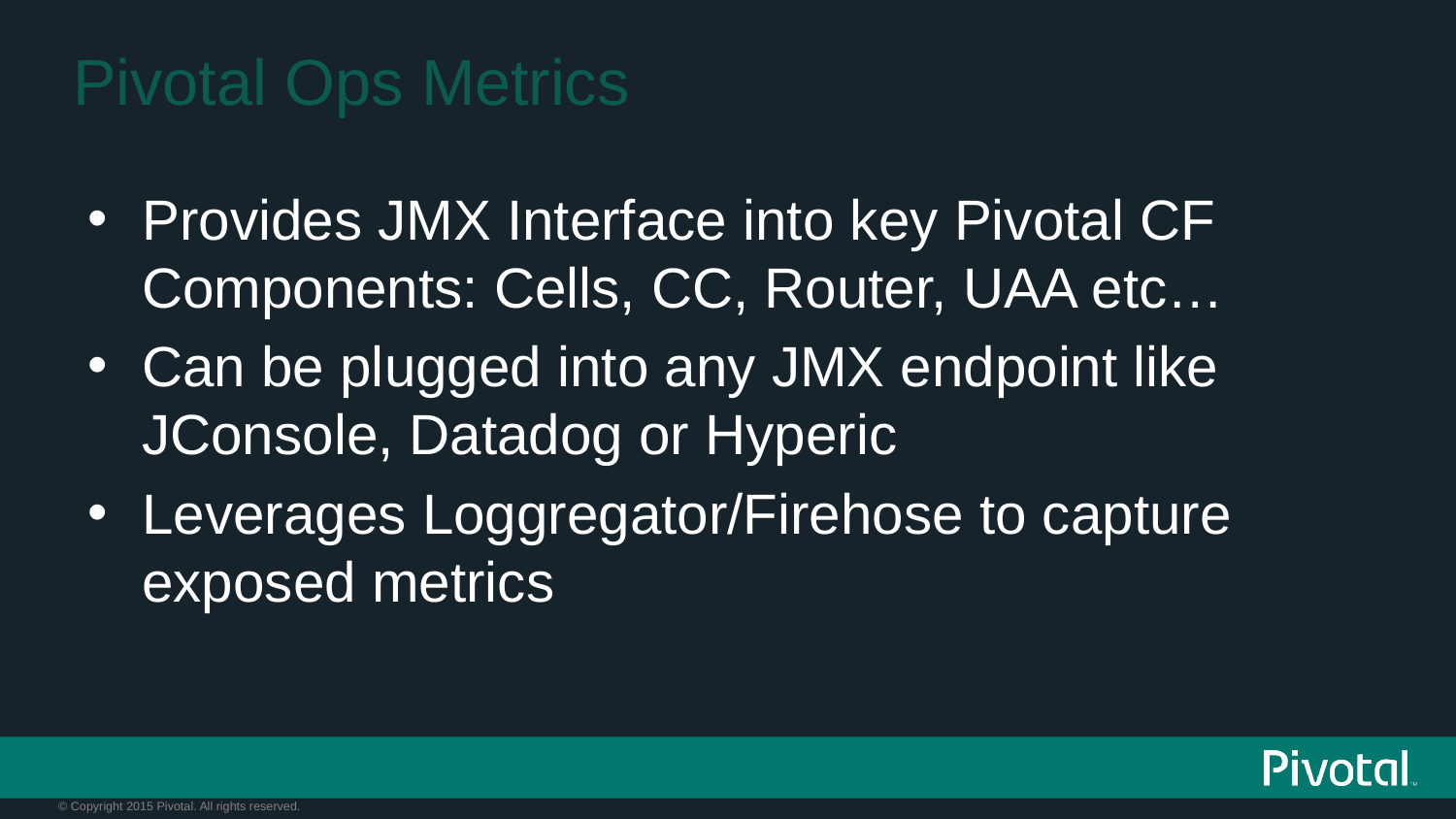

# Pivotal Ops Metrics
Provides JMX Interface into key Pivotal CF Components: Cells, CC, Router, UAA etc…
Can be plugged into any JMX endpoint like JConsole, Datadog or Hyperic
Leverages Loggregator/Firehose to capture exposed metrics